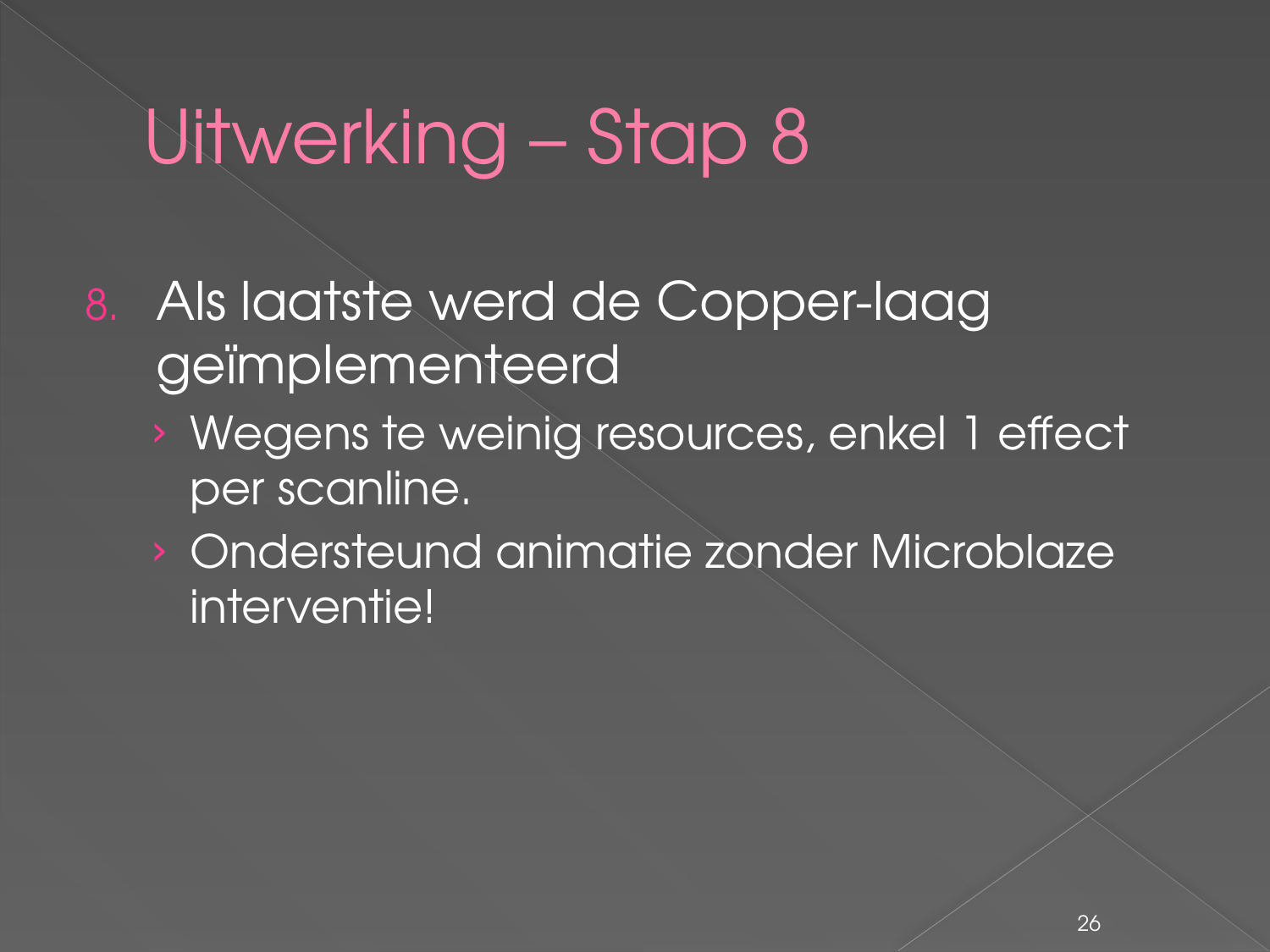

# Uitwerking – Stap 8
Als laatste werd de Copper-laag geïmplementeerd
Wegens te weinig resources, enkel 1 effect per scanline.
Ondersteund animatie zonder Microblaze interventie!
26